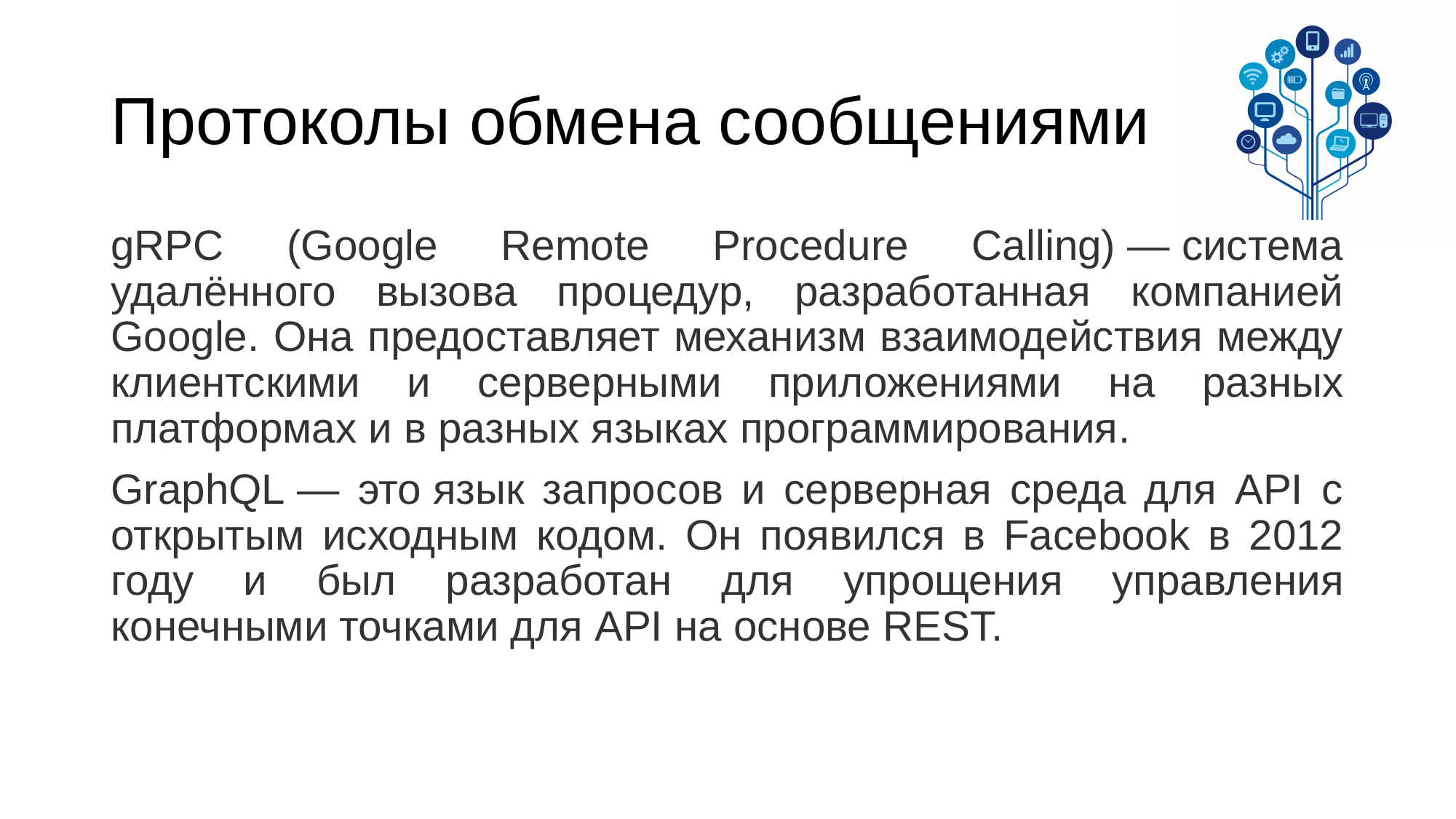

# Протоколы обмена сообщениями
gRPC (Google Remote Procedure Calling) — система удалённого вызова процедур, разработанная компанией Google. Она предоставляет механизм взаимодействия между клиентскими и серверными приложениями на разных платформах и в разных языках программирования.
GraphQL — это язык запросов и серверная среда для API с открытым исходным кодом. Он появился в Facebook в 2012 году и был разработан для упрощения управления конечными точками для API на основе REST.